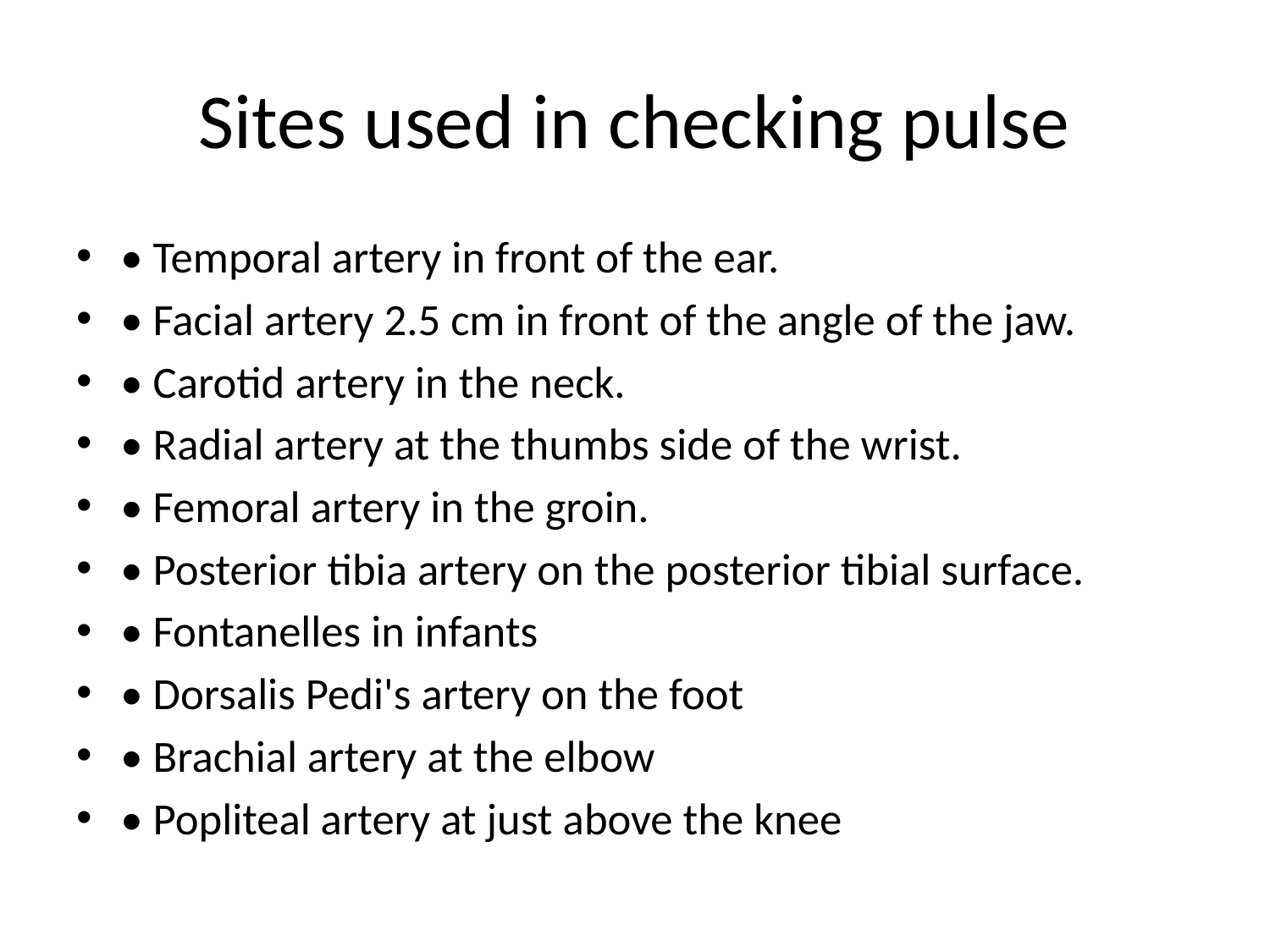

# Sites used in checking pulse
• Temporal artery in front of the ear.
• Facial artery 2.5 cm in front of the angle of the jaw.
• Carotid artery in the neck.
• Radial artery at the thumbs side of the wrist.
• Femoral artery in the groin.
• Posterior tibia artery on the posterior tibial surface.
• Fontanelles in infants
• Dorsalis Pedi's artery on the foot
• Brachial artery at the elbow
• Popliteal artery at just above the knee